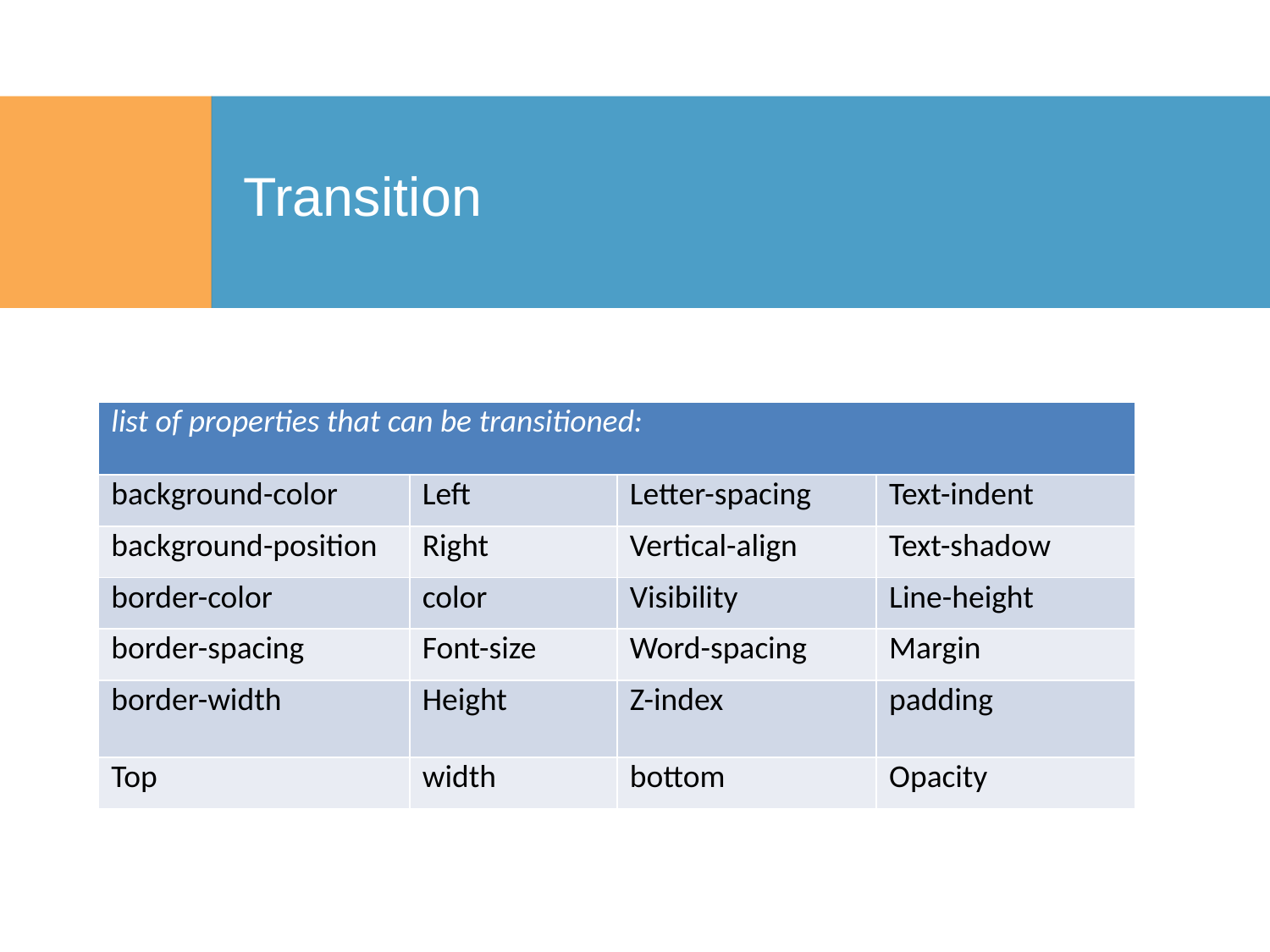

# Transition
| list of properties that can be transitioned: |  |  |  |
| --- | --- | --- | --- |
| background-color | Left | Letter-spacing | Text-indent |
| background-position | Right | Vertical-align | Text-shadow |
| border-color | color | Visibility | Line-height |
| border-spacing | Font-size | Word-spacing | Margin |
| border-width | Height | Z-index | padding |
| Top | width | bottom | Opacity |